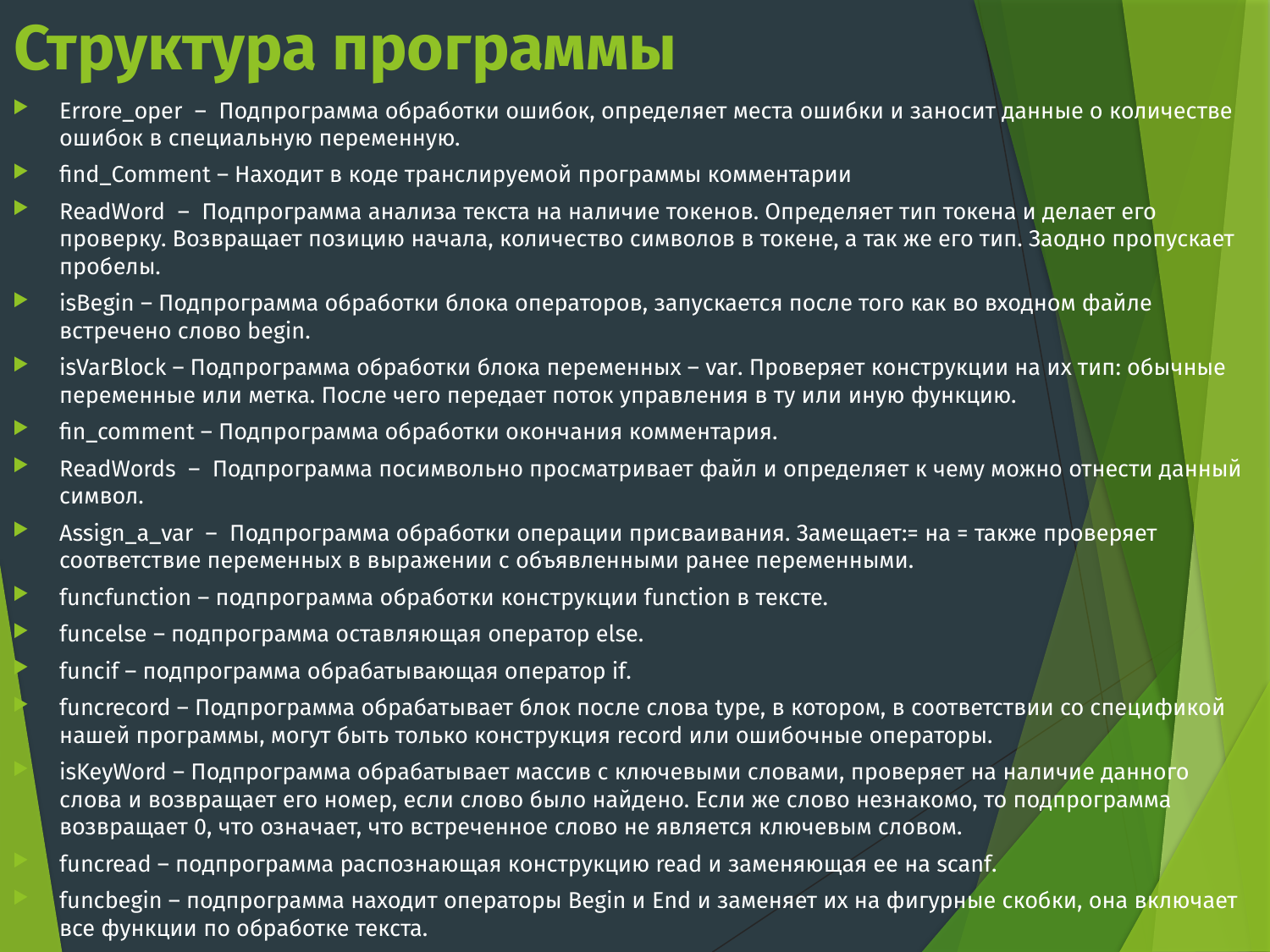

# Структура программы
Errore_oper  –  Подпрограмма обработки ошибок, определяет места ошибки и заносит данные о количестве ошибок в специальную переменную.
find_Comment – Находит в коде транслируемой программы комментарии
ReadWord  –  Подпрограмма анализа текста на наличие токенов. Определяет тип токена и делает его проверку. Возвращает позицию начала, количество символов в токене, а так же его тип. Заодно пропускает пробелы.
isBegin – Подпрограмма обработки блока операторов, запускается после того как во входном файле встречено слово begin.
isVarBlock – Подпрограмма обработки блока переменных – var. Проверяет конструкции на их тип: обычные переменные или метка. После чего передает поток управления в ту или иную функцию.
fin_comment – Подпрограмма обработки окончания комментария.
ReadWords  –  Подпрограмма посимвольно просматривает файл и определяет к чему можно отнести данный символ.
Assign_a_var  –  Подпрограмма обработки операции присваивания. Замещает:= на = также проверяет соответствие переменных в выражении с объявленными ранее переменными.
funcfunction – подпрограмма обработки конструкции function в тексте.
funcelse – подпрограмма оставляющая оперaтор else.
funcif – подпрограмма обрабатывающая оператор if.
funcrecord – Подпрограмма обрабатывает блок после слова type, в котором, в соответствии со спецификой нашей программы, могут быть только конструкция record или ошибочные операторы.
isKeyWord – Подпрограмма обрабатывает массив с ключевыми словами, проверяет на наличие данного слова и возвращает его номер, если слово было найдено. Если же слово незнакомо, то подпрограмма возвращает 0, что означает, что встреченное слово не является ключевым словом.
funcread – подпрограмма распознающая конструкцию read и заменяющая ее на scanf.
funcbegin – подпрограмма находит операторы Begin и End и заменяет их на фигурные скобки, она включает все функции по обработке текста.